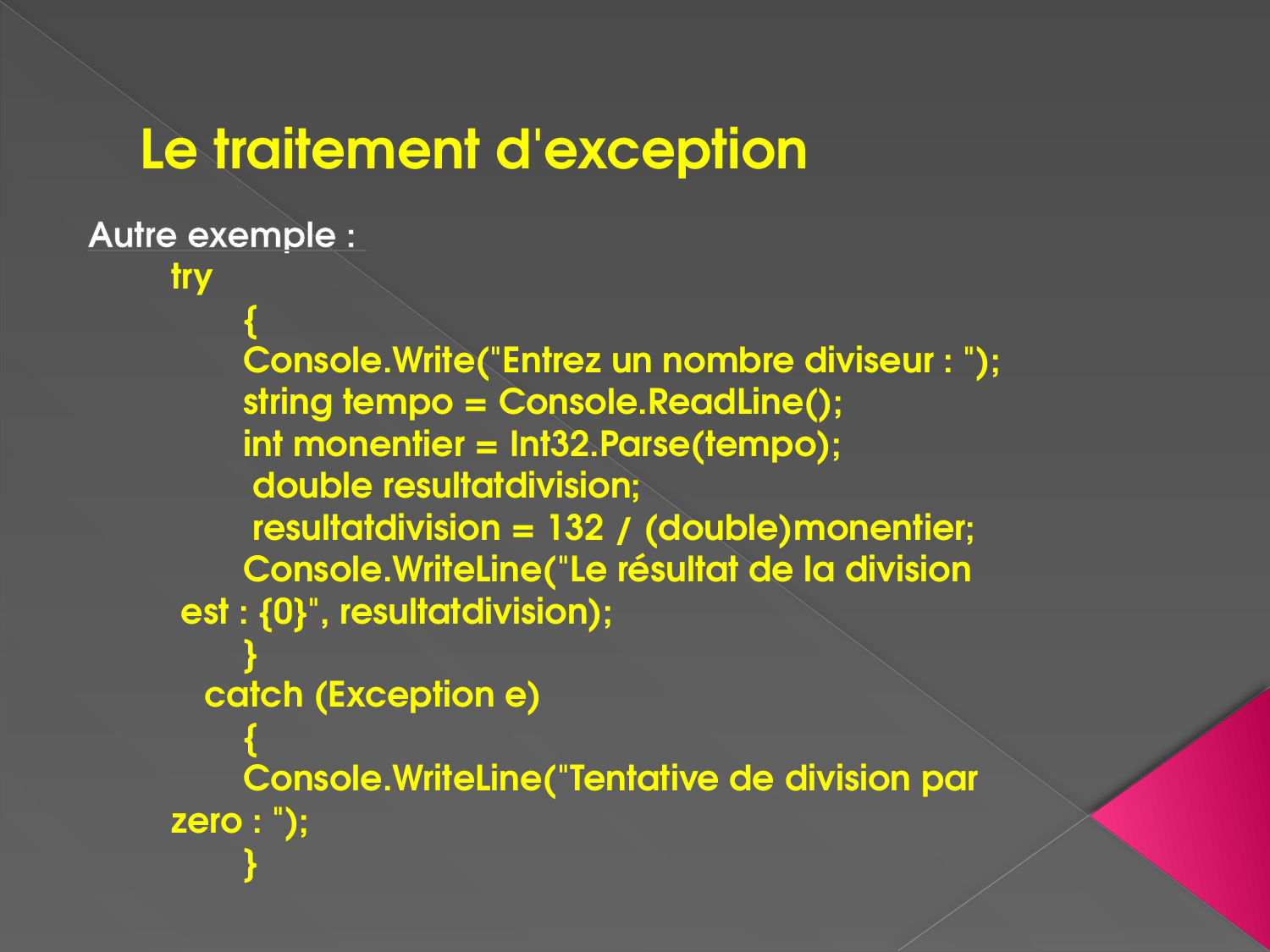

# Le traitement d'exception
Autre exemple :
	try
                {
                Console.Write("Entrez un nombre diviseur : ");
                string tempo = Console.ReadLine();
                int monentier = Int32.Parse(tempo);
                 double resultatdivision;
                 resultatdivision = 132 / (double)monentier;
                Console.WriteLine("Le résultat de la division
				 est : {0}", resultatdivision);
                }
            catch (Exception e)
                {
                Console.WriteLine("Tentative de division par
							zero : ");
                }